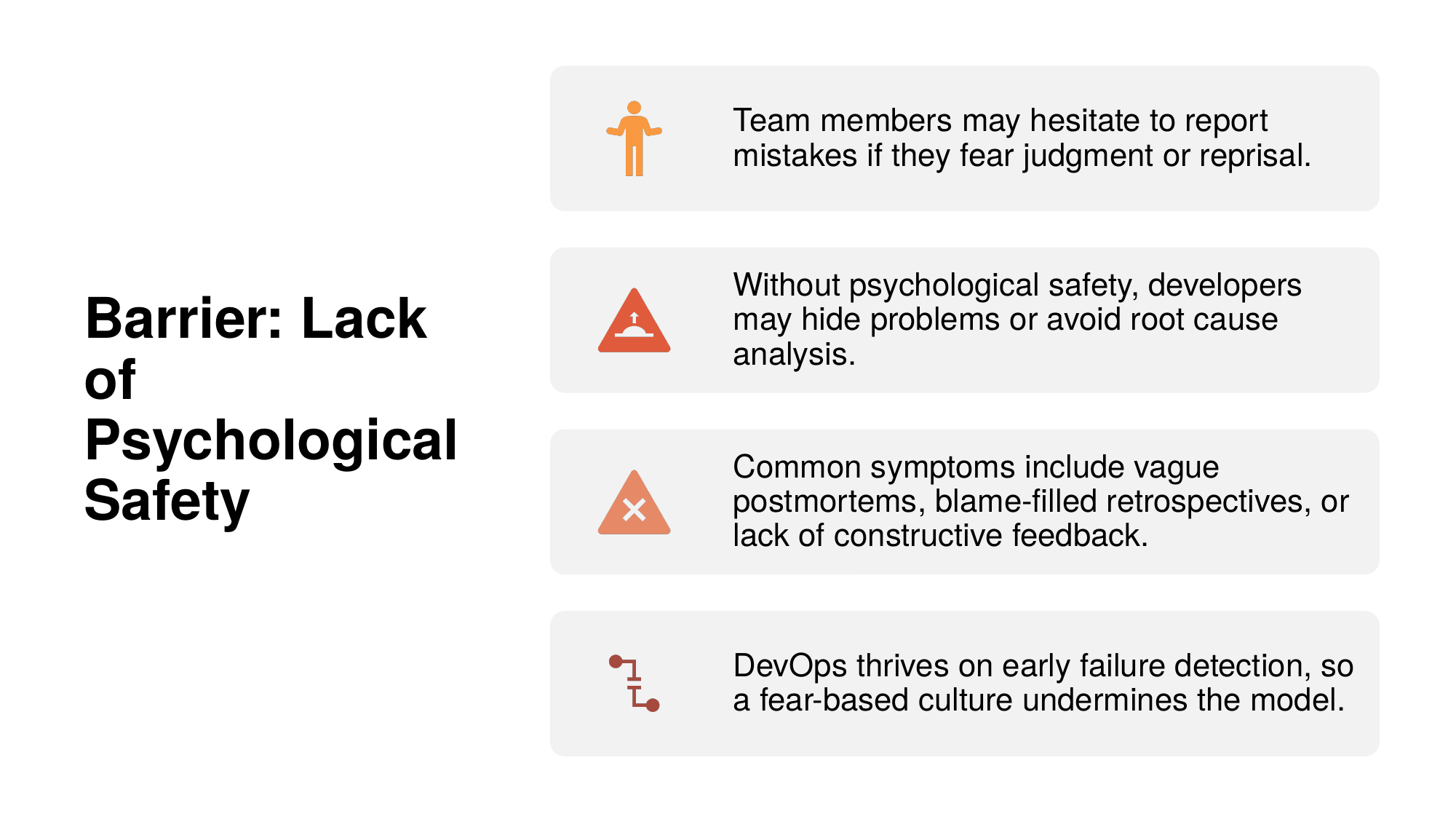

# Barrier: Lack of Psychological Safety
Team members may hesitate to report mistakes if they fear judgment or reprisal.
Without psychological safety, developers may hide problems or avoid root cause analysis.
Common symptoms include vague postmortems, blame-filled retrospectives, or lack of constructive feedback.
DevOps thrives on early failure detection, so a fear-based culture undermines the model.